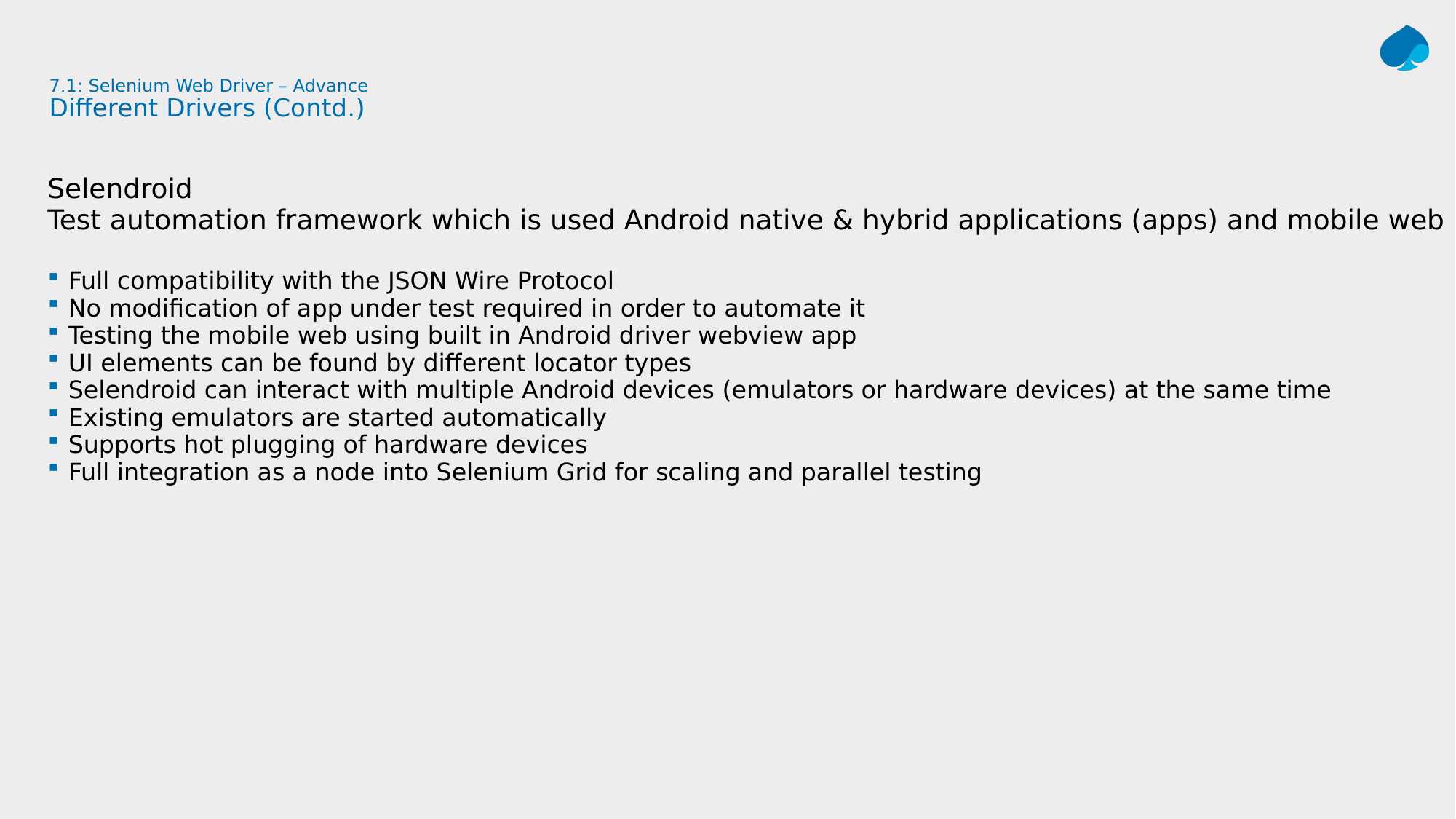

# 7.1: Selenium Web Driver – Advance Different Drivers (Contd.)
Selendroid
Test automation framework which is used Android native & hybrid applications (apps) and mobile web

Full compatibility with the JSON Wire Protocol
No modification of app under test required in order to automate it
Testing the mobile web using built in Android driver webview app
UI elements can be found by different locator types
Selendroid can interact with multiple Android devices (emulators or hardware devices) at the same time
Existing emulators are started automatically
Supports hot plugging of hardware devices
Full integration as a node into Selenium Grid for scaling and parallel testing